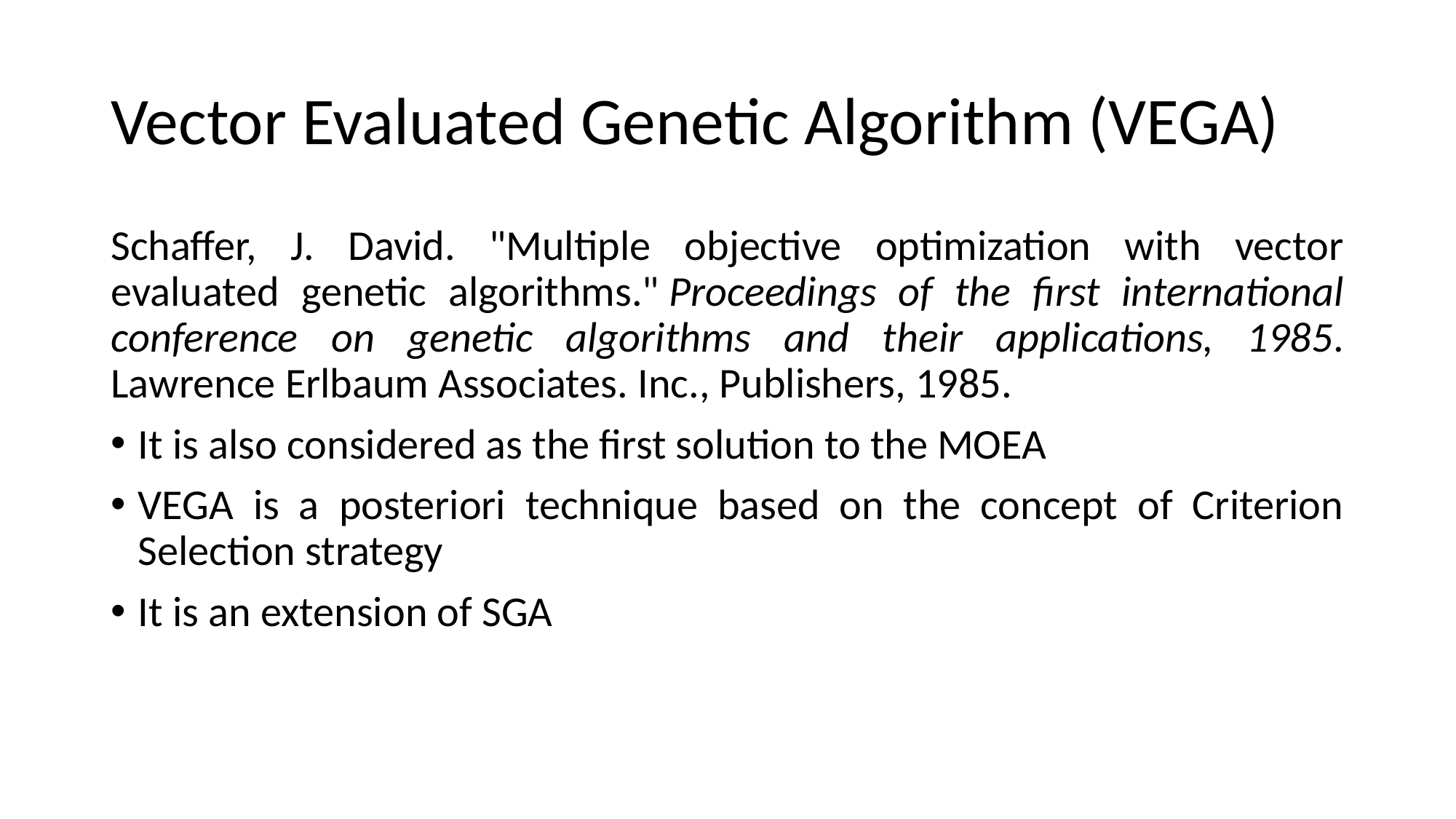

# Vector Evaluated Genetic Algorithm (VEGA)
Schaffer, J. David. "Multiple objective optimization with vector evaluated genetic algorithms." Proceedings of the first international conference on genetic algorithms and their applications, 1985. Lawrence Erlbaum Associates. Inc., Publishers, 1985.
It is also considered as the first solution to the MOEA
VEGA is a posteriori technique based on the concept of Criterion Selection strategy
It is an extension of SGA